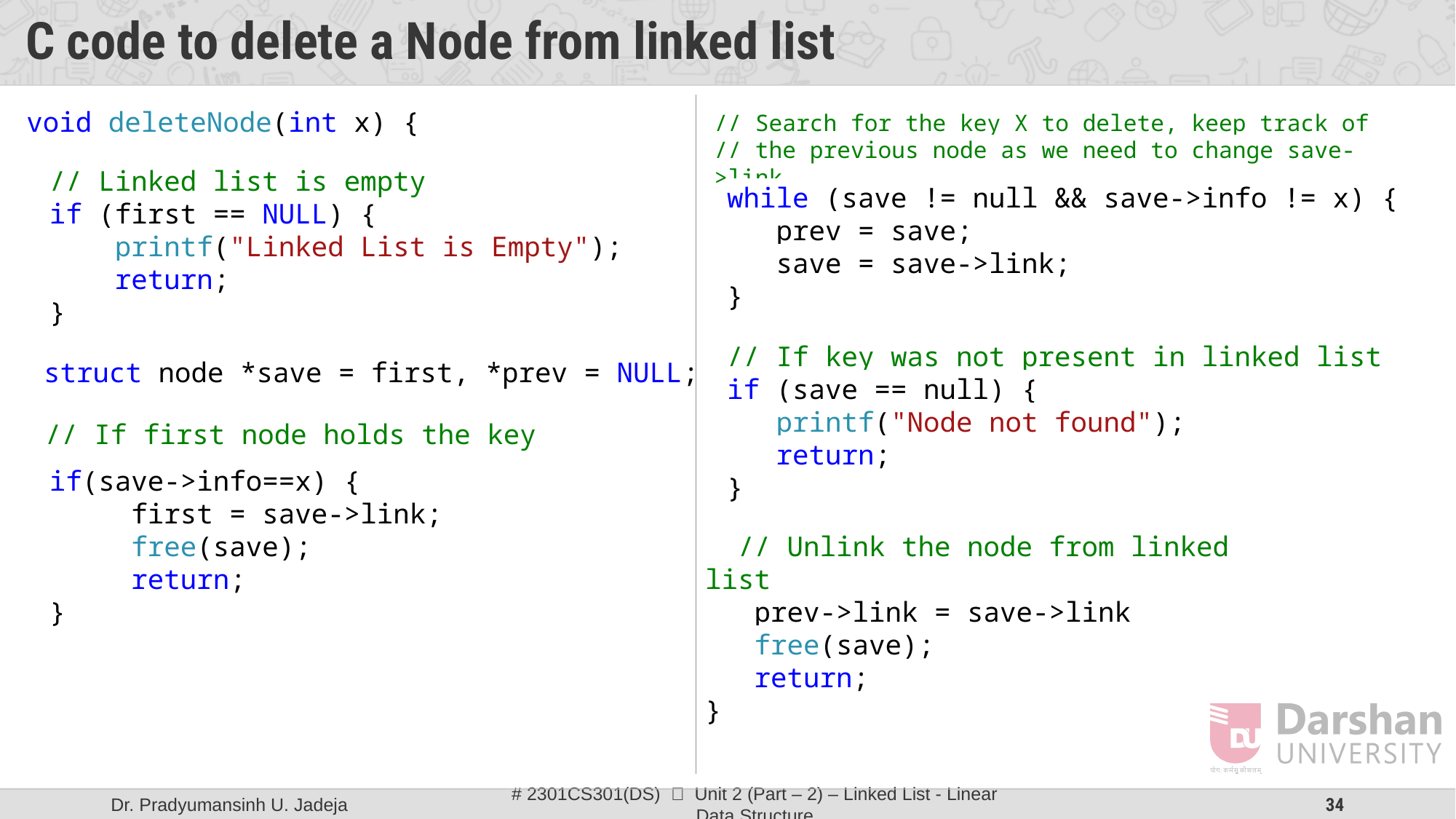

# C code to delete a Node from linked list
void deleteNode(int x) {
// Search for the key X to delete, keep track of
// the previous node as we need to change save->link
// Linked list is empty
if (first == NULL) {
    printf("Linked List is Empty");
    return;
}
while (save != null && save->info != x) {
   prev = save;
   save = save->link;
}
// If key was not present in linked list
if (save == null) {
   printf("Node not found");
   return;
}
struct node *save = first, *prev = NULL;
// If first node holds the key
if(save->info==x) {
     first = save->link;
     free(save);
     return;
}
  // Unlink the node from linked list
   prev->link = save->link
   free(save);
   return;
}